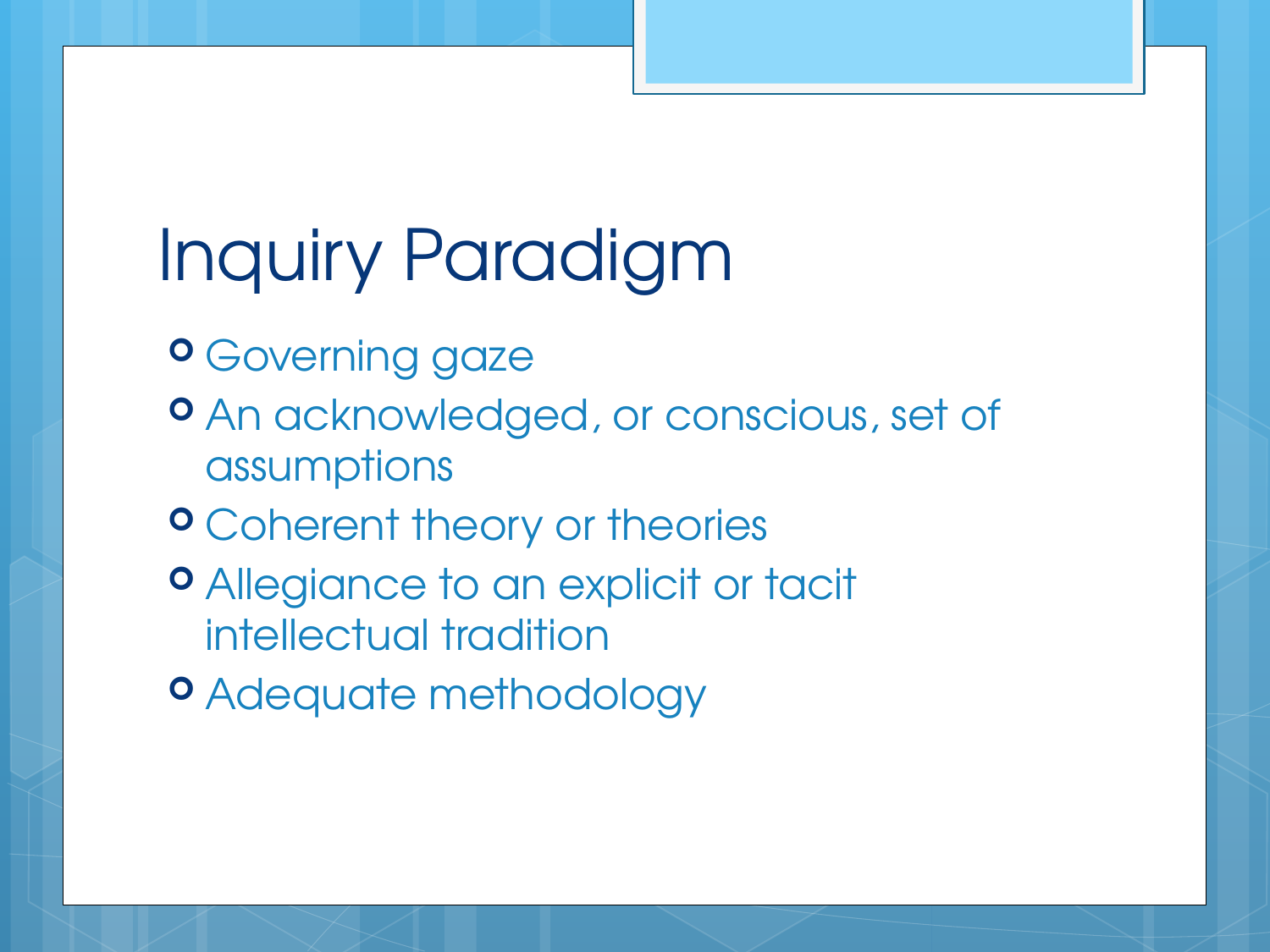

# Inquiry Paradigm
Governing gaze
An acknowledged, or conscious, set of assumptions
Coherent theory or theories
Allegiance to an explicit or tacit intellectual tradition
Adequate methodology